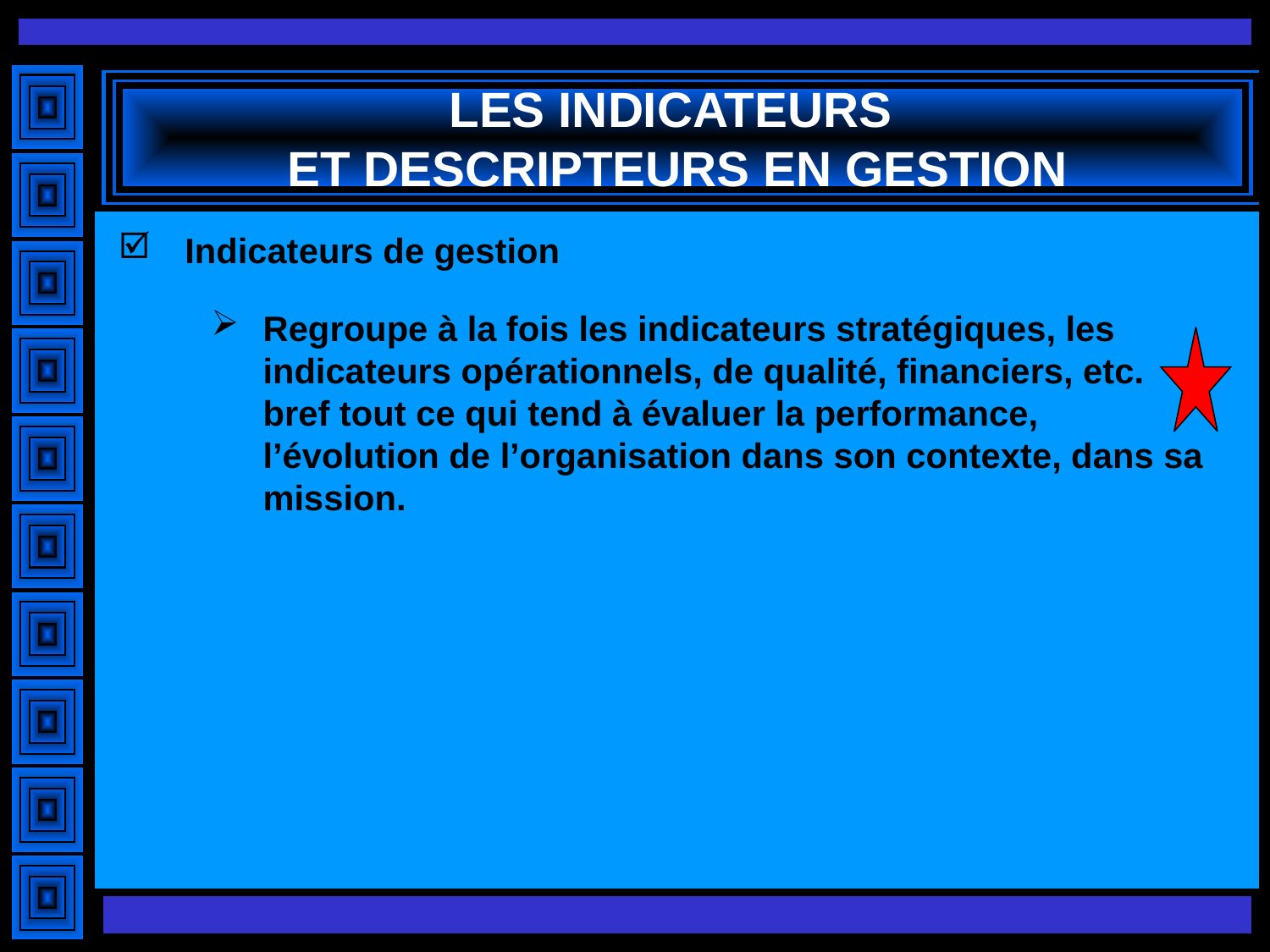

# LES INDICATEURS ET DESCRIPTEURS EN GESTION
Indicateurs de gestion
Regroupe à la fois les indicateurs stratégiques, les indicateurs opérationnels, de qualité, financiers, etc. bref tout ce qui tend à évaluer la performance, l’évolution de l’organisation dans son contexte, dans sa mission.